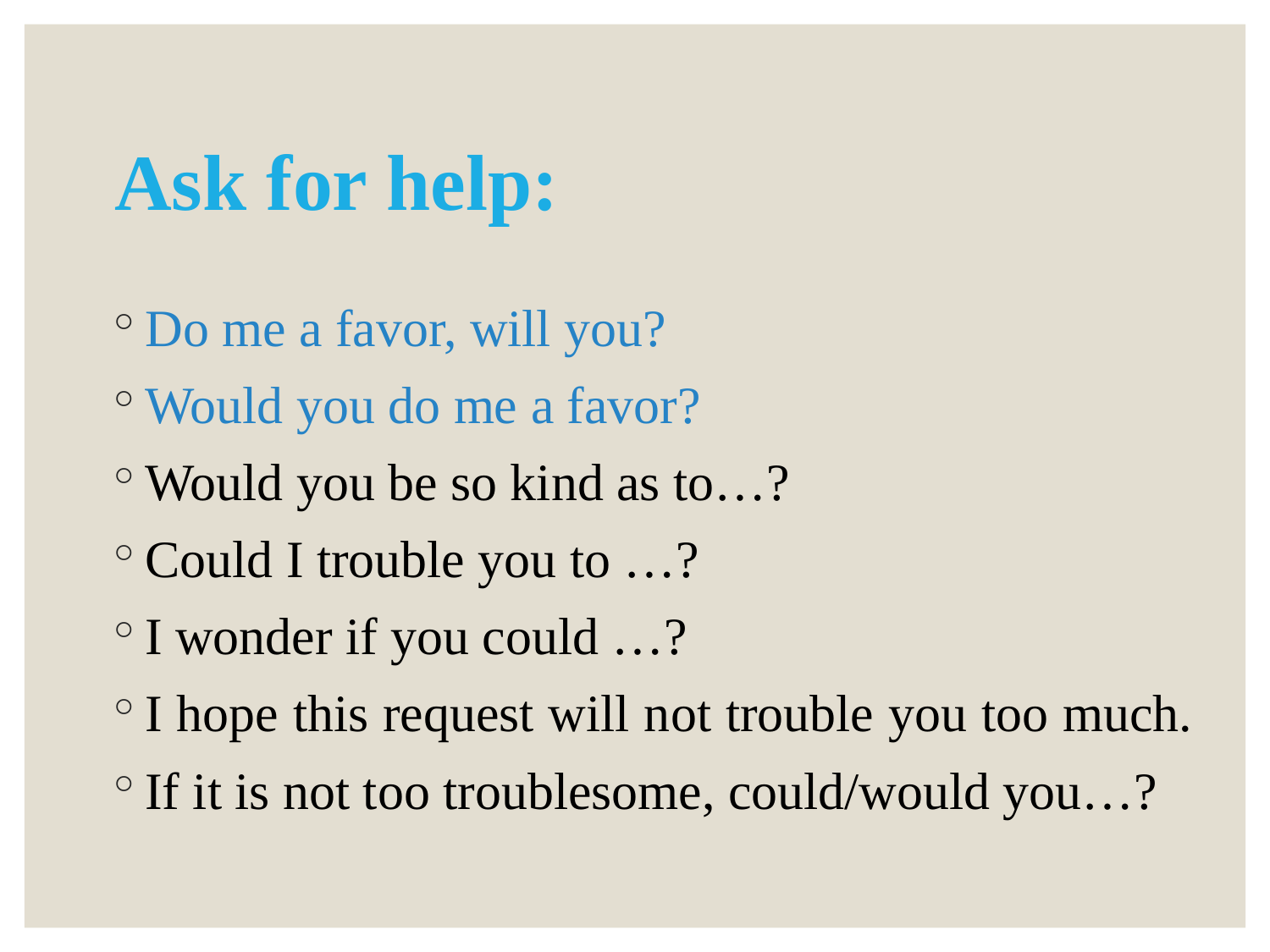

# Ask for help:
Do me a favor, will you?
Would you do me a favor?
Would you be so kind as to…?
Could I trouble you to …?
I wonder if you could …?
I hope this request will not trouble you too much.
If it is not too troublesome, could/would you…?